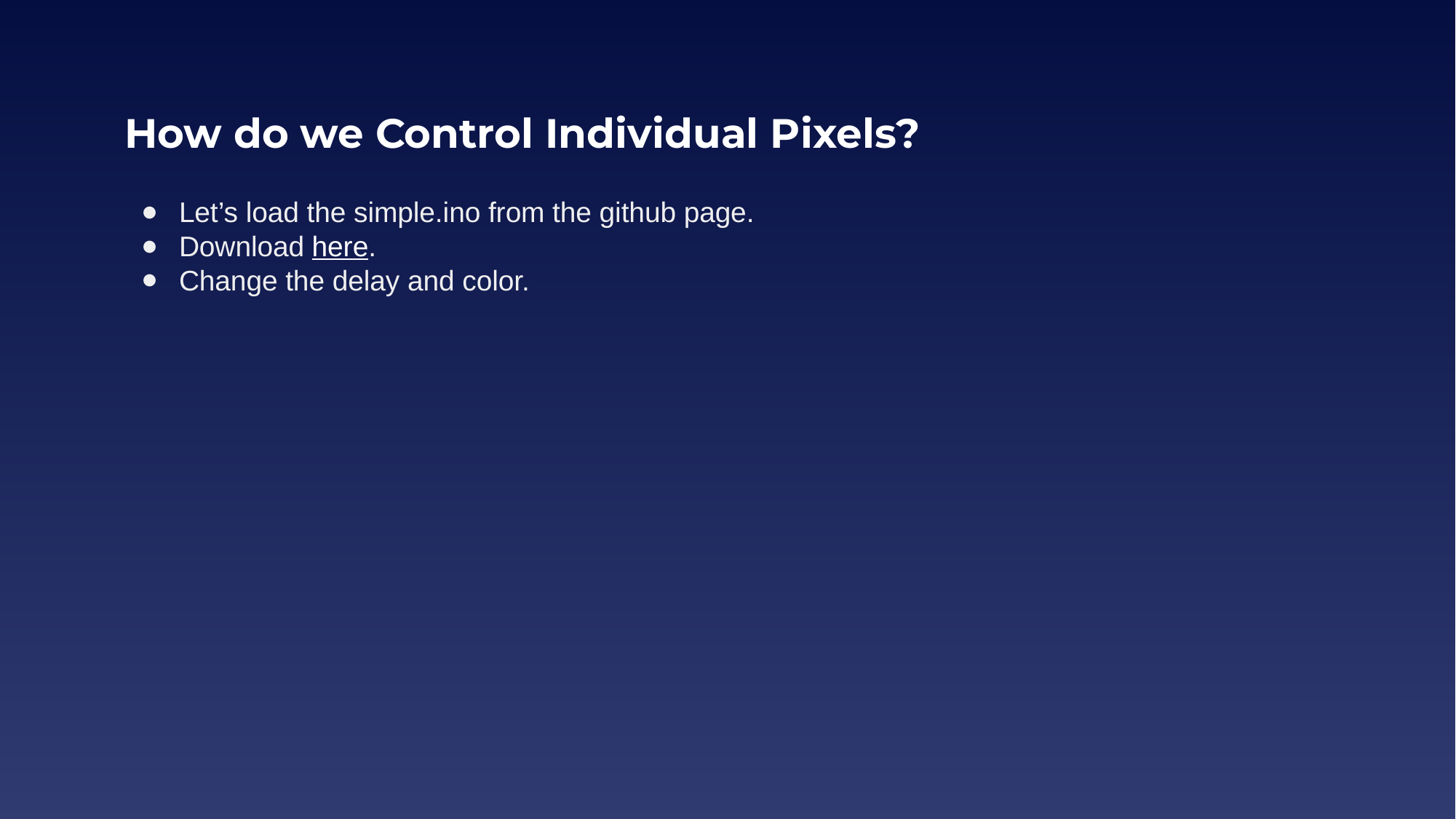

# How do we Control Individual Pixels?
Let’s load the simple.ino from the github page.
Download here.
Change the delay and color.